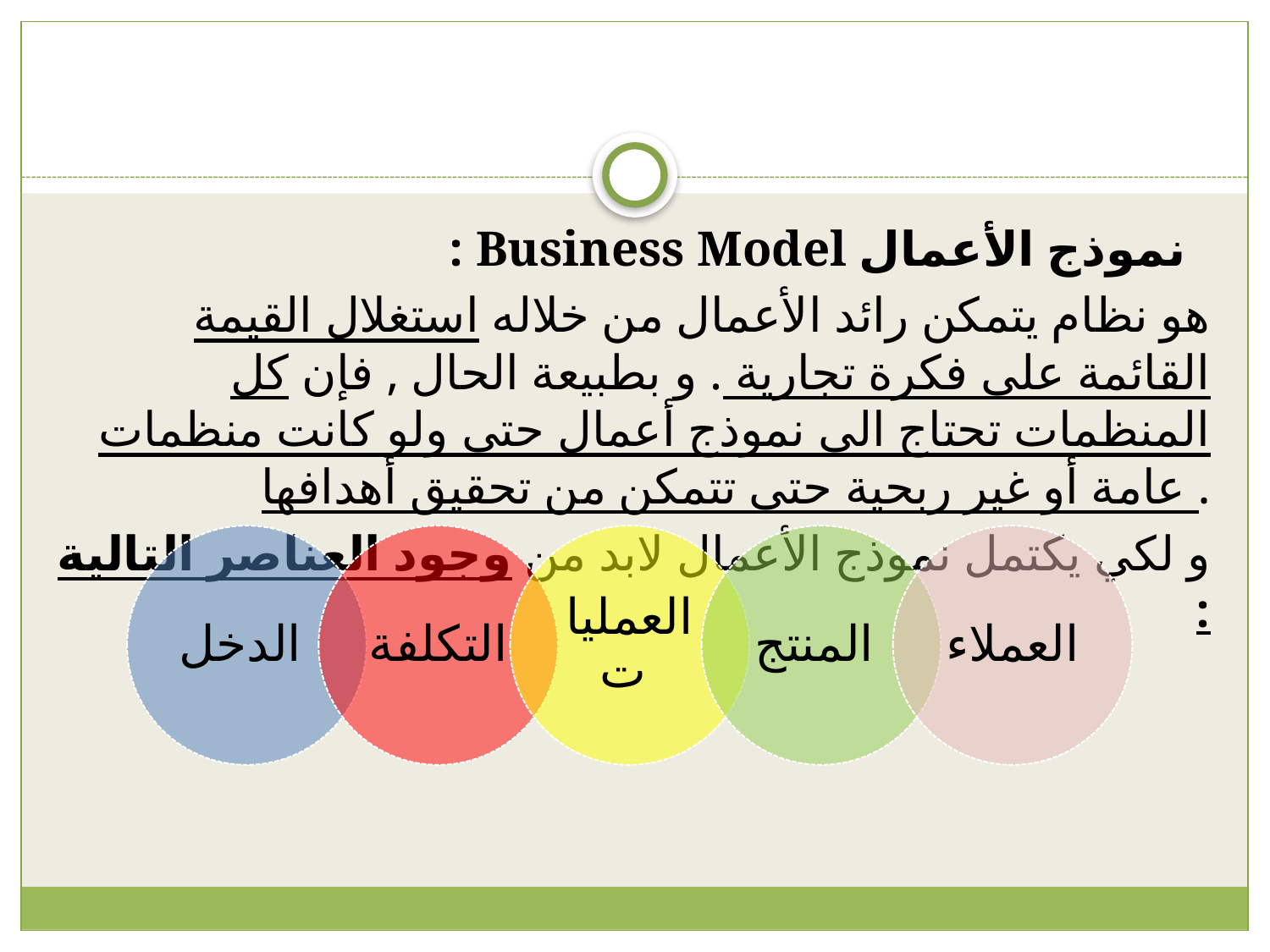

#
: Business Model نموذج الأعمال
هو نظام يتمكن رائد الأعمال من خلاله استغلال القيمة القائمة على فكرة تجارية . و بطبيعة الحال , فإن كل المنظمات تحتاج الى نموذج أعمال حتى ولو كانت منظمات عامة أو غير ربحية حتى تتمكن من تحقيق أهدافها .
و لكي يكتمل نموذج الأعمال لابد من وجود العناصر التالية :
الدخل
التكلفة
العمليات
المنتج
العملاء